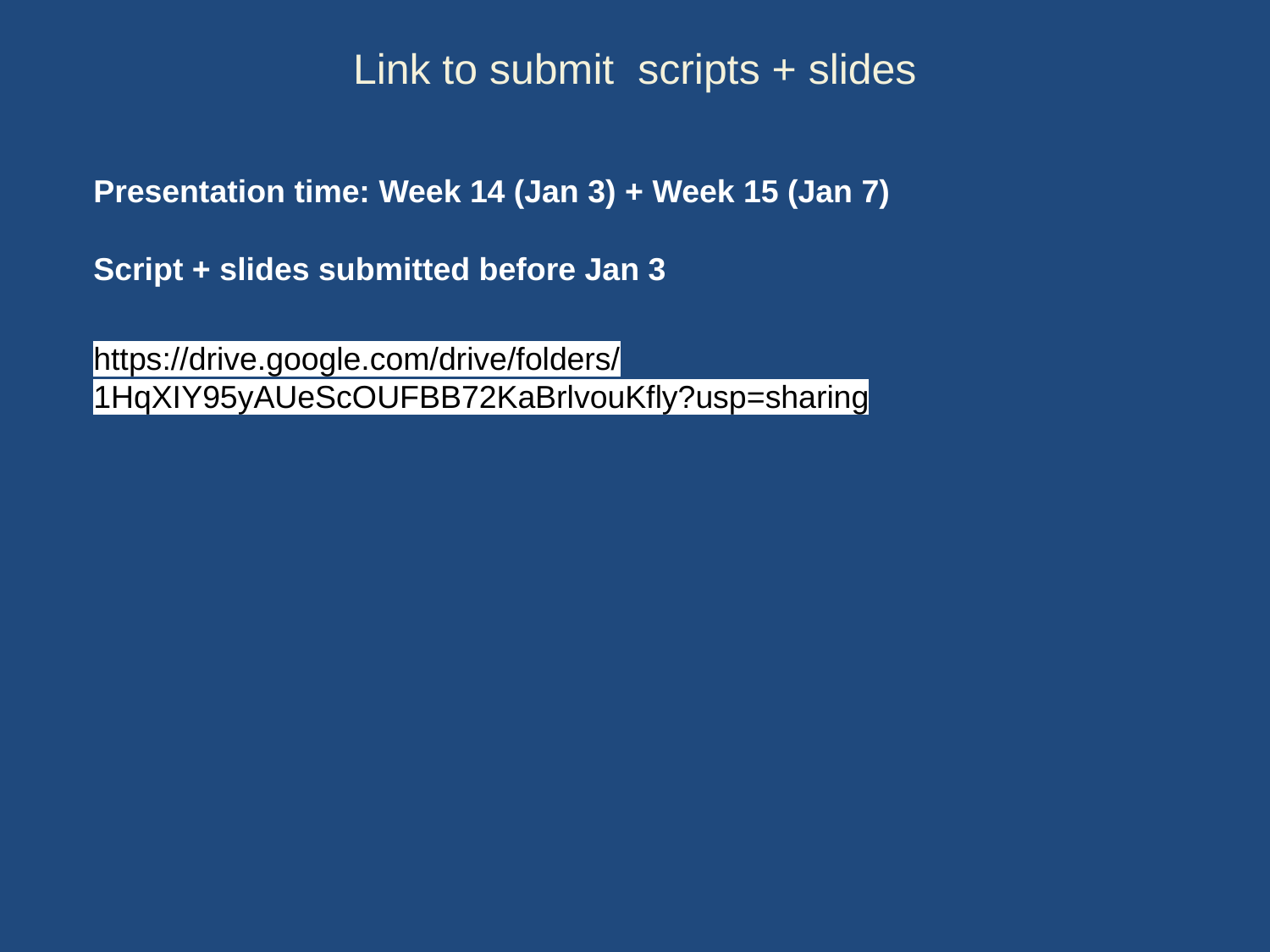

# Link to submit  scripts + slides
Presentation time: Week 14 (Jan 3) + Week 15 (Jan 7)
Script + slides submitted before Jan 3
https://drive.google.com/drive/folders/1HqXIY95yAUeScOUFBB72KaBrlvouKfly?usp=sharing